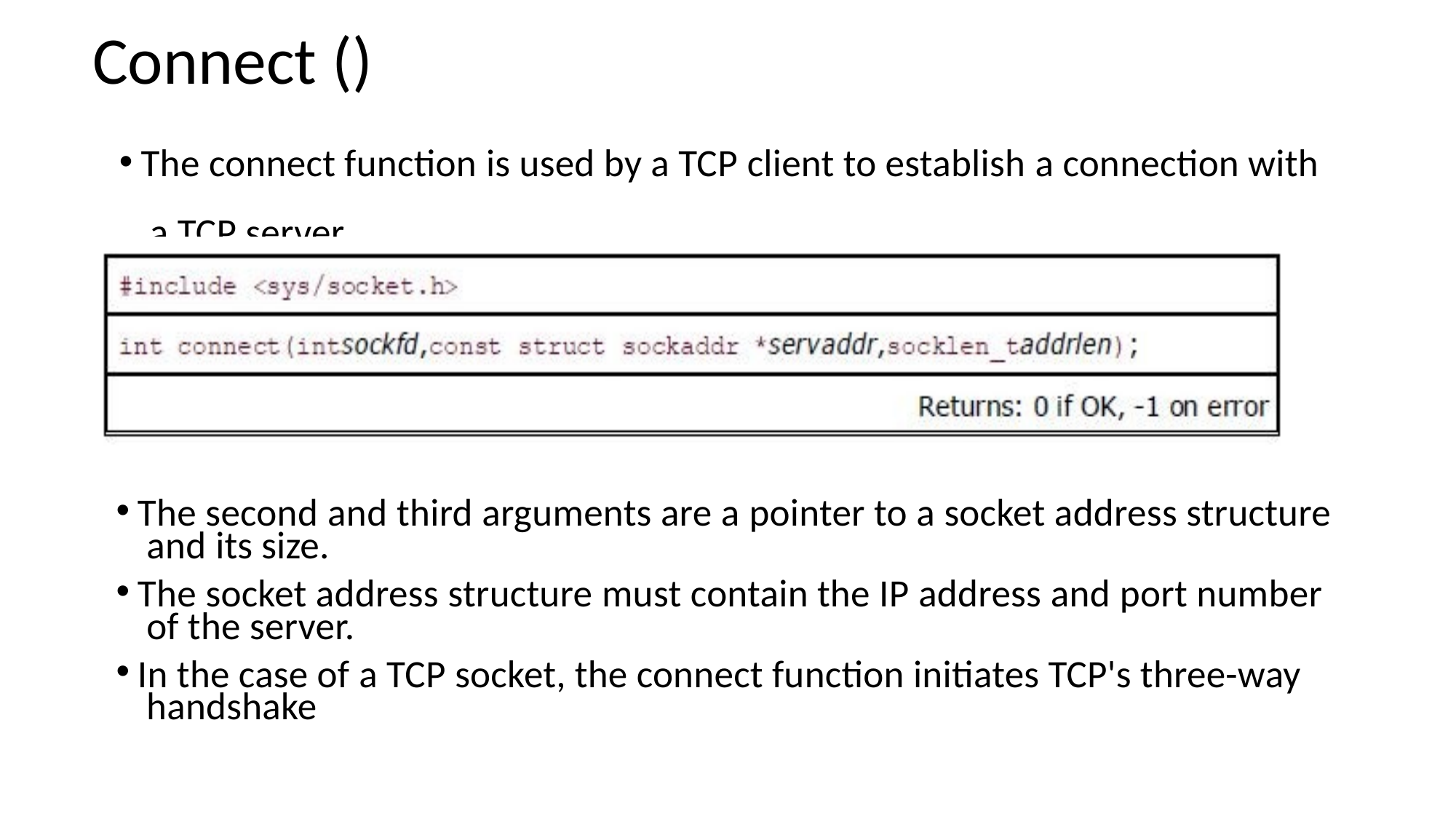

# Connect ()
The connect function is used by a TCP client to establish a connection with  a TCP server.

sockfd is a socket descriptor returned by the socket function.

The second and third arguments are a pointer to a socket address structure  and its size.
The socket address structure must contain the IP address and port number  of the server.
In the case of a TCP socket, the connect function initiates TCP's three-way  handshake